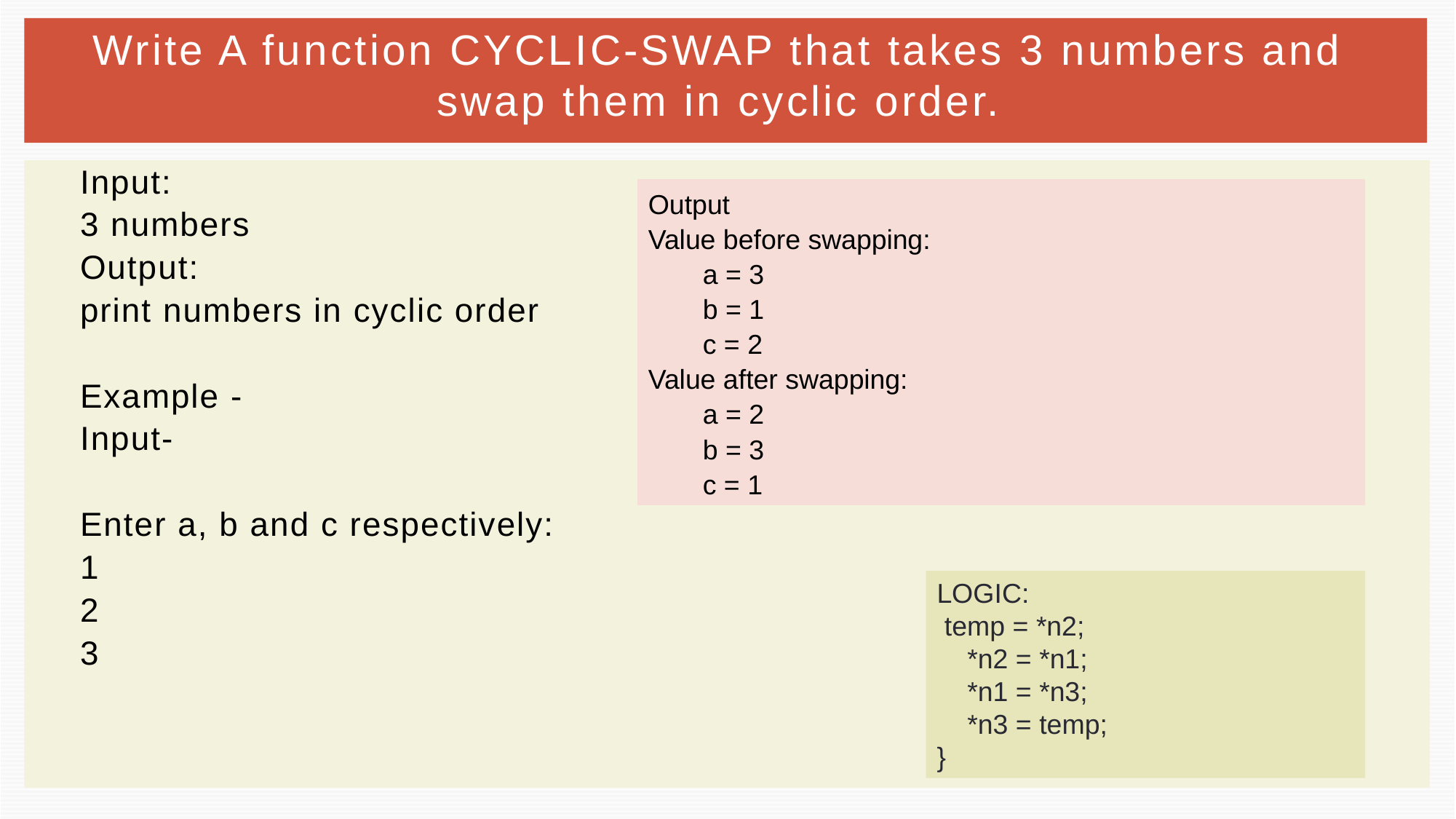

# Write A function CYCLIC-SWAP that takes 3 numbers and swap them in cyclic order.

Input:
3 numbers
Output:
print numbers in cyclic order

Example -
Input-

Enter a, b and c respectively:
1
2
3

Output
Value before swapping:
a = 3
b = 1
c = 2
Value after swapping:
a = 2
b = 3
c = 1
LOGIC:
 temp = *n2;
    *n2 = *n1;
    *n1 = *n3;
    *n3 = temp;
}